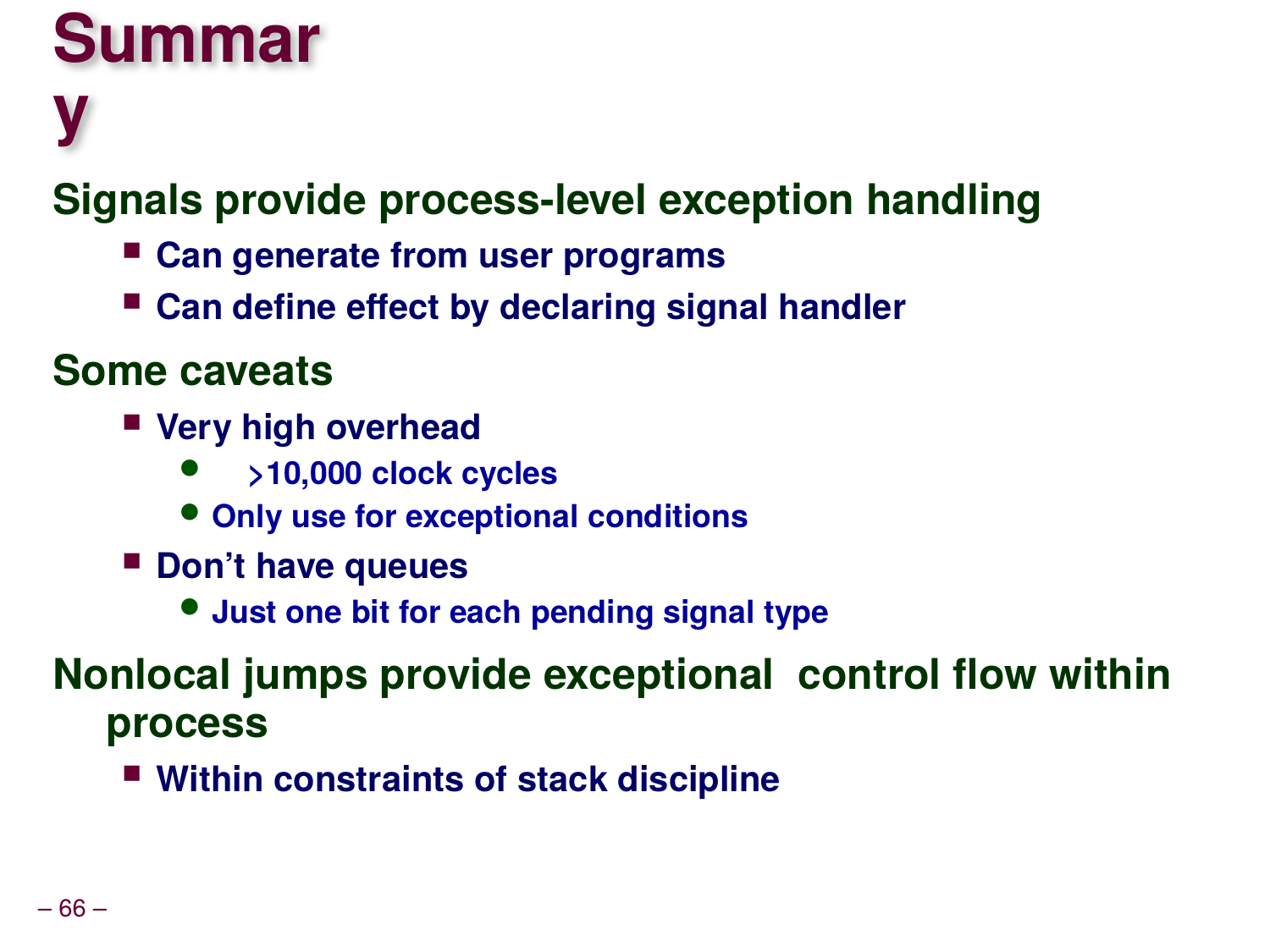

# Summary
Signals provide process-level exception handling
Can generate from user programs
Can define effect by declaring signal handler
Some caveats
Very high overhead
    >10,000 clock cycles
Only use for exceptional conditions
Don’t have queues
Just one bit for each pending signal type
Nonlocal jumps provide exceptional  control flow within process
Within constraints of stack discipline